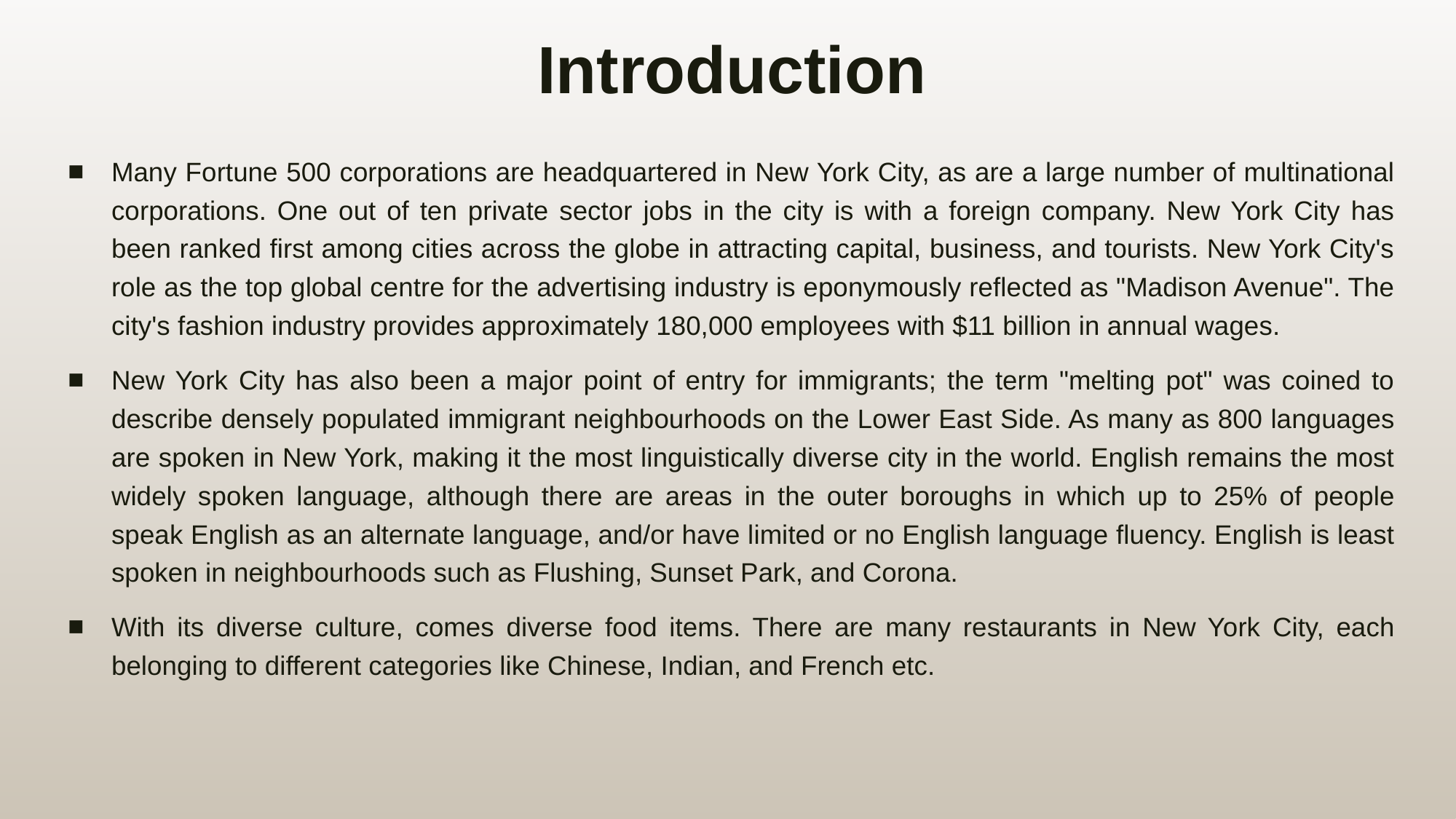

# Introduction
Many Fortune 500 corporations are headquartered in New York City, as are a large number of multinational corporations. One out of ten private sector jobs in the city is with a foreign company. New York City has been ranked first among cities across the globe in attracting capital, business, and tourists. New York City's role as the top global centre for the advertising industry is eponymously reflected as "Madison Avenue". The city's fashion industry provides approximately 180,000 employees with $11 billion in annual wages.
New York City has also been a major point of entry for immigrants; the term "melting pot" was coined to describe densely populated immigrant neighbourhoods on the Lower East Side. As many as 800 languages are spoken in New York, making it the most linguistically diverse city in the world. English remains the most widely spoken language, although there are areas in the outer boroughs in which up to 25% of people speak English as an alternate language, and/or have limited or no English language fluency. English is least spoken in neighbourhoods such as Flushing, Sunset Park, and Corona.
With its diverse culture, comes diverse food items. There are many restaurants in New York City, each belonging to different categories like Chinese, Indian, and French etc.